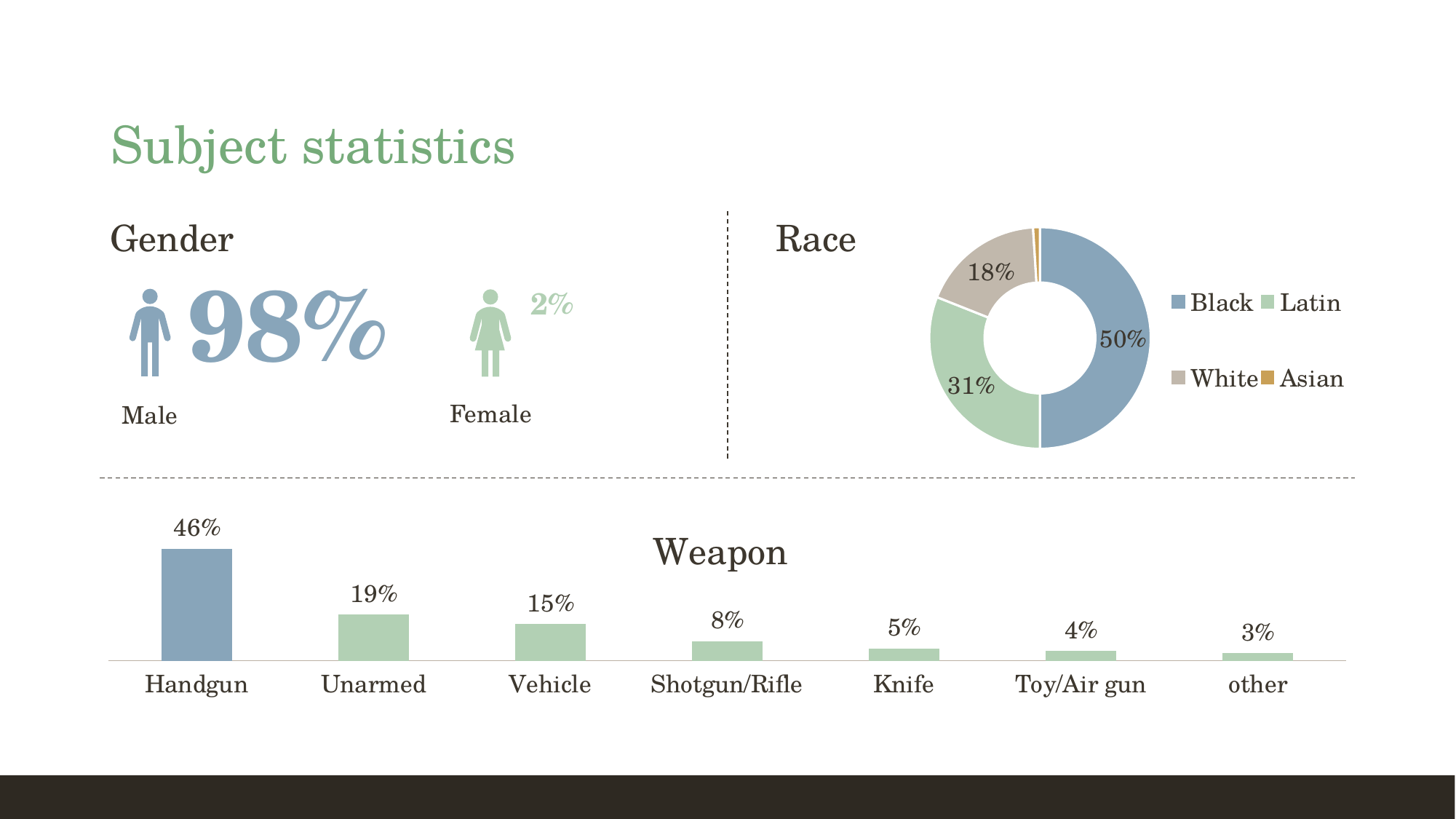

# Subject statistics

### Chart

| Category | Gender |
|---|---|
| Black | 0.5 |
| Latin | 0.31 |
| White | 0.18 |
| Asian | 0.01 |
Race
Gender
98%

2%

Female
Male

### Chart: Weapon

| Category | Weapon |
|---|---|
| Handgun | 0.46 |
| Unarmed | 0.19 |
| Vehicle | 0.15 |
| Shotgun/Rifle | 0.08 |
| Knife | 0.05 |
| Toy/Air gun | 0.04 |
| other | 0.03 |